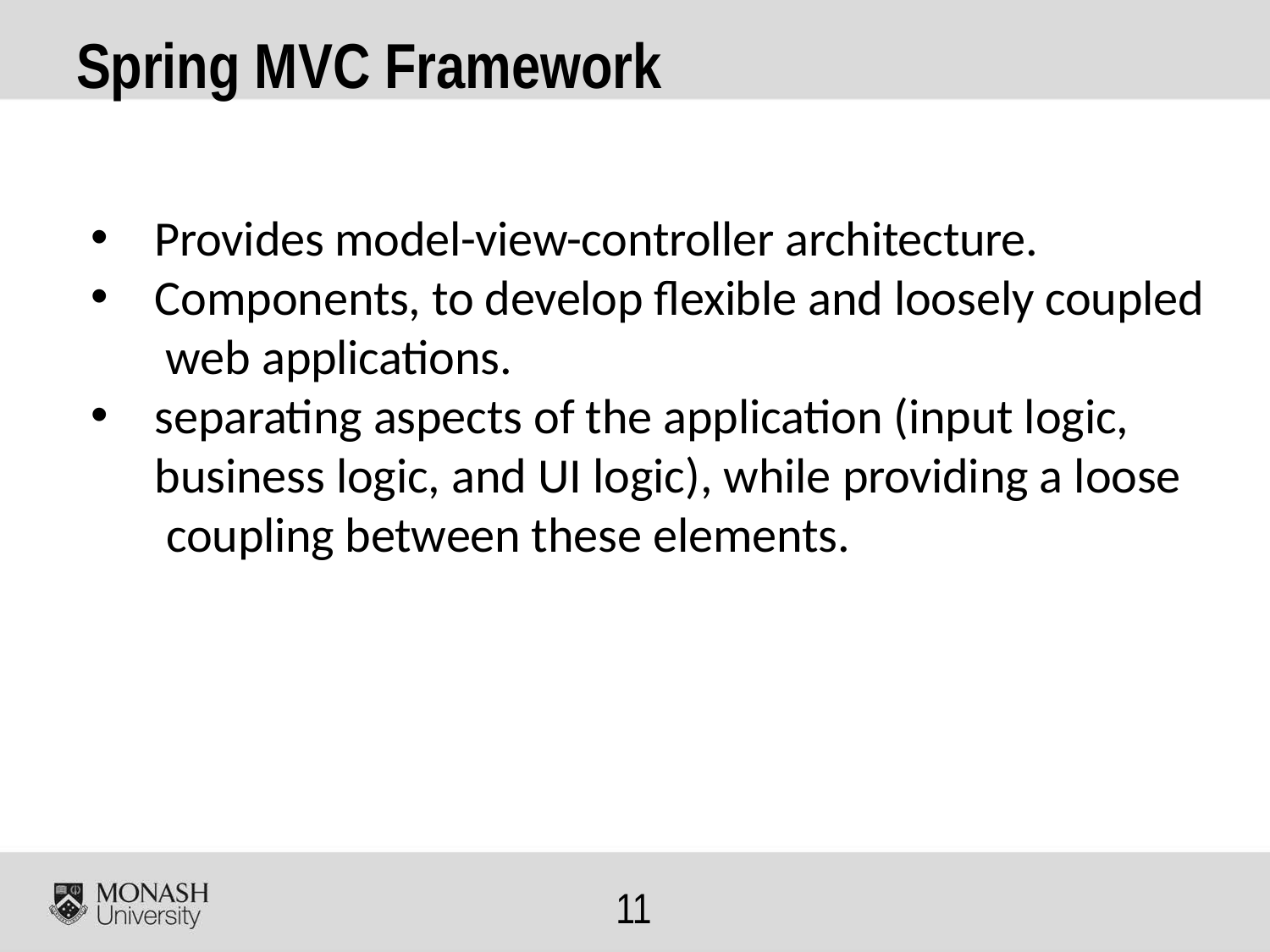

# Spring MVC Framework

Provides model-view-controller architecture.
Components, to develop flexible and loosely coupled  web applications.
separating aspects of the application (input logic,  business logic, and UI logic), while providing a loose  coupling between these elements.
11